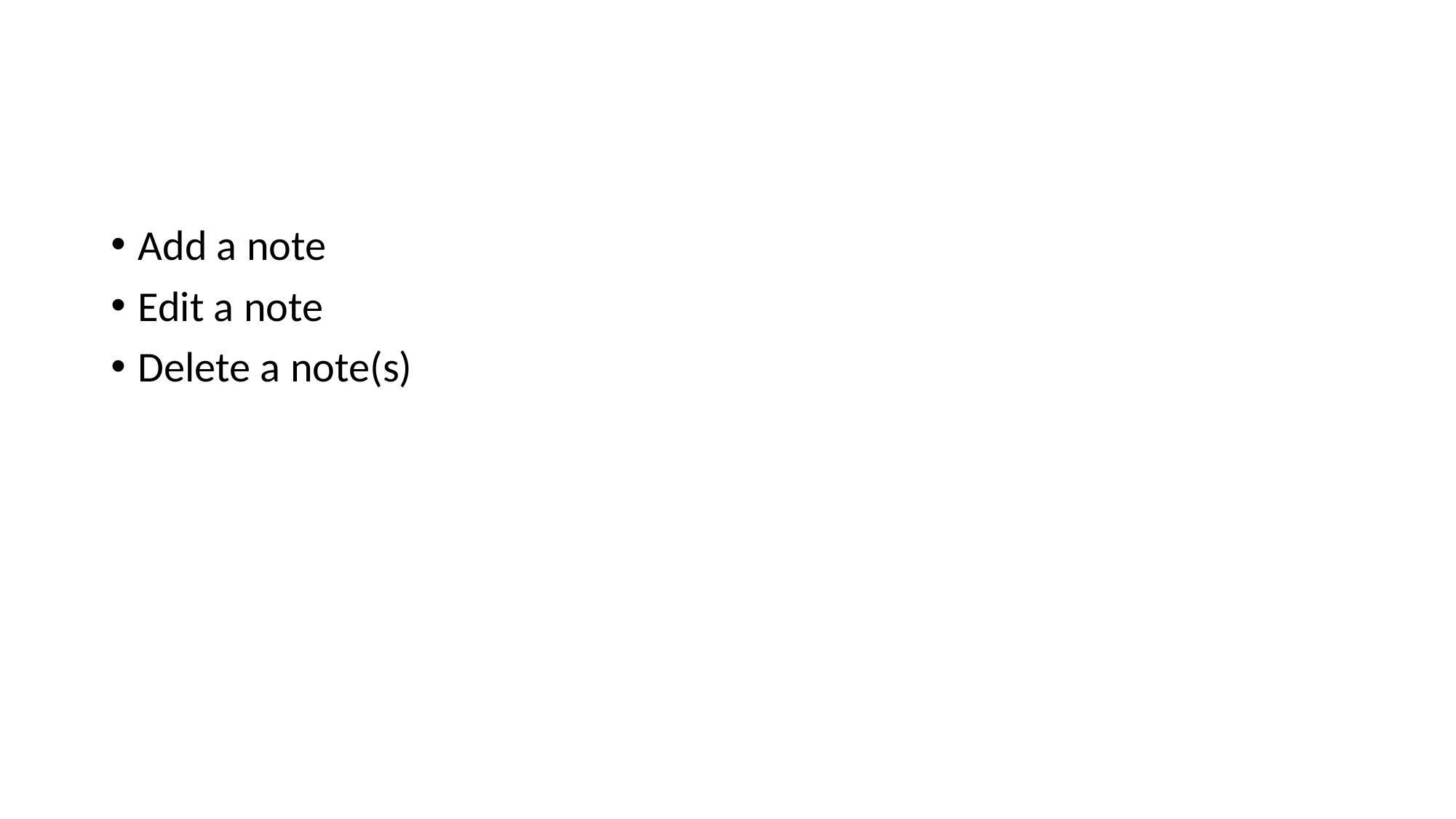

#
Add a note
Edit a note
Delete a note(s)